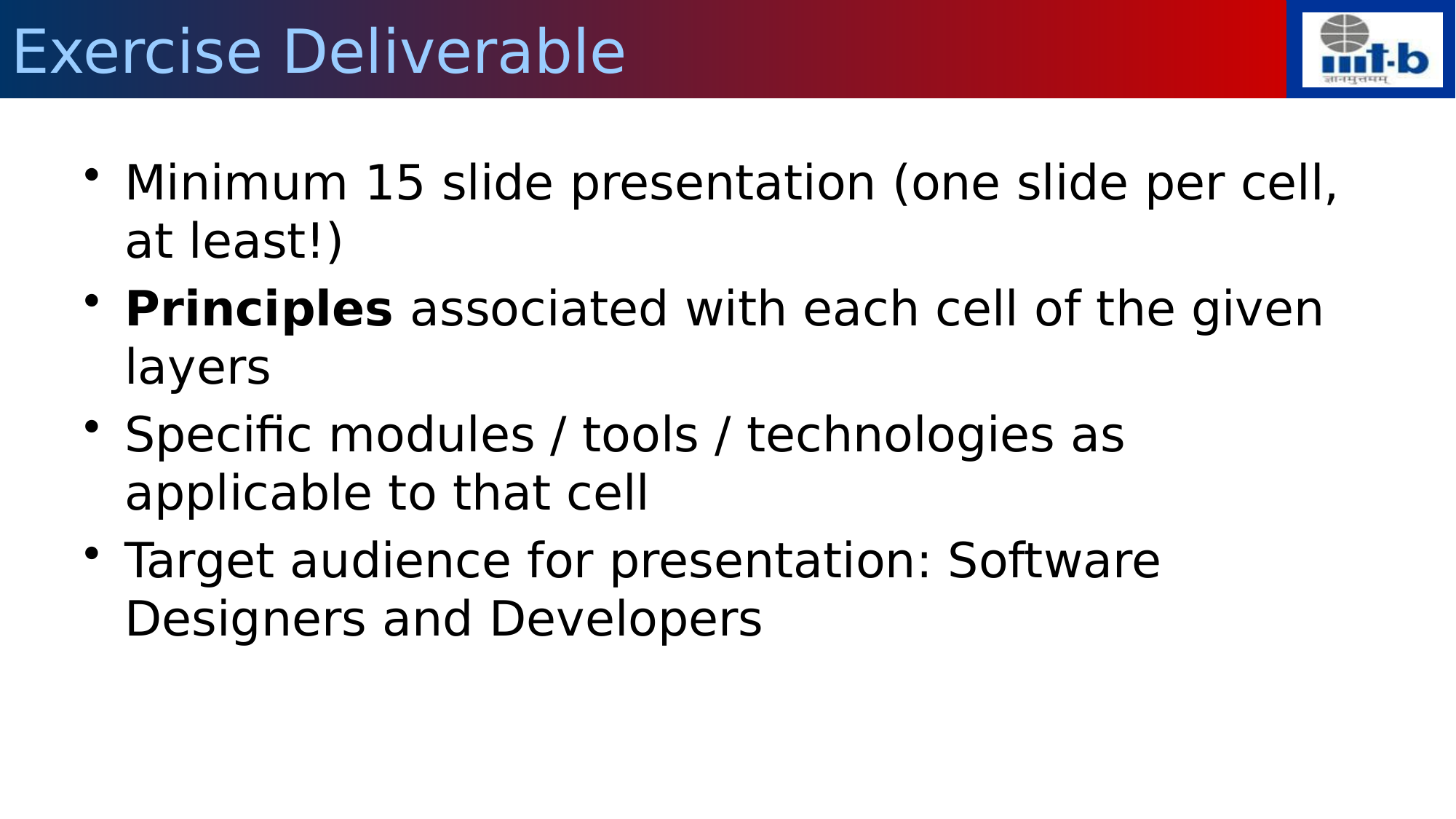

# Exercise Deliverable
Minimum 15 slide presentation (one slide per cell, at least!)
Principles associated with each cell of the given layers
Specific modules / tools / technologies as applicable to that cell
Target audience for presentation: Software Designers and Developers